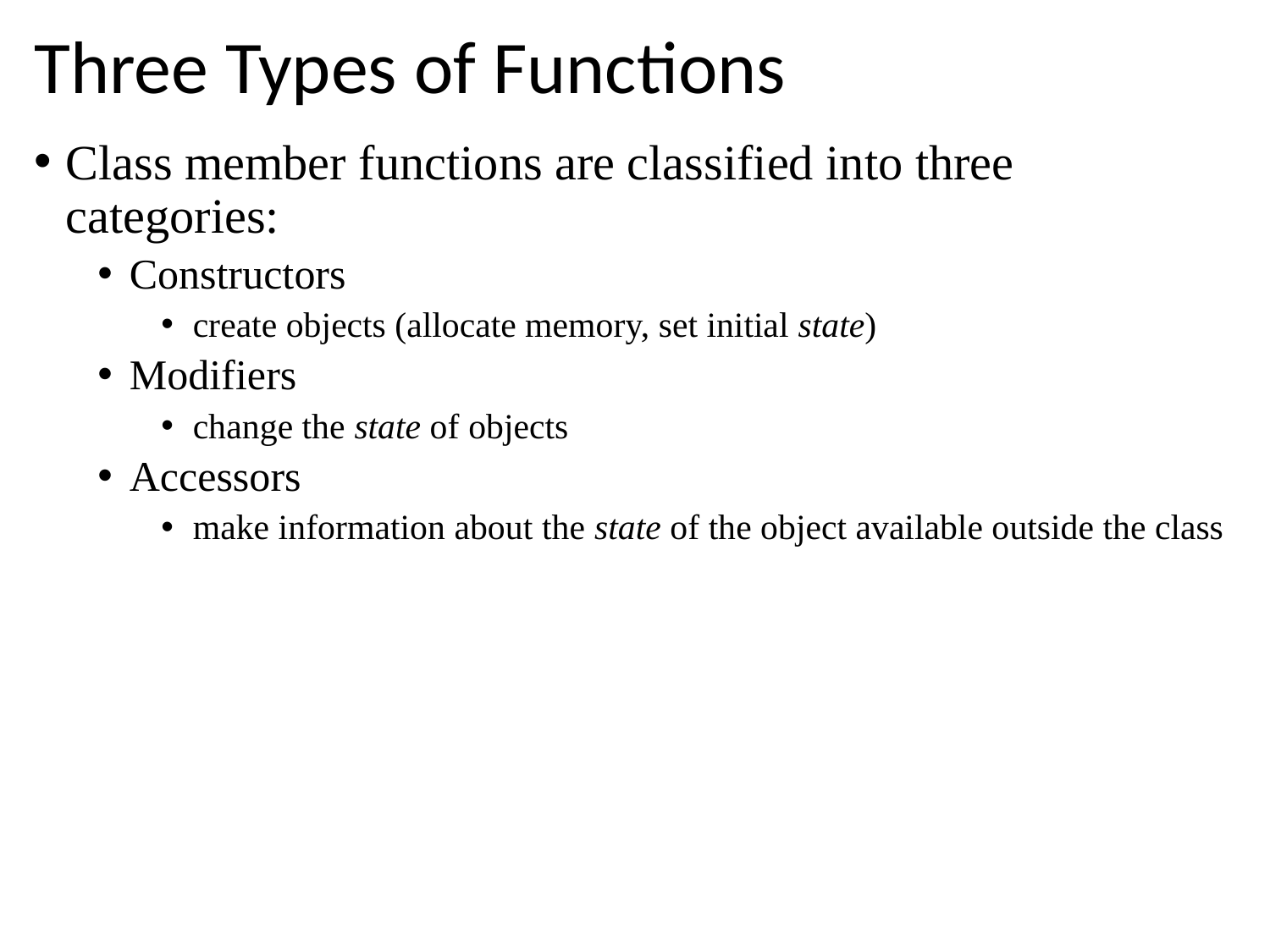

# Three Types of Functions
Class member functions are classified into three categories:
Constructors
create objects (allocate memory, set initial state)
Modifiers
change the state of objects
Accessors
make information about the state of the object available outside the class